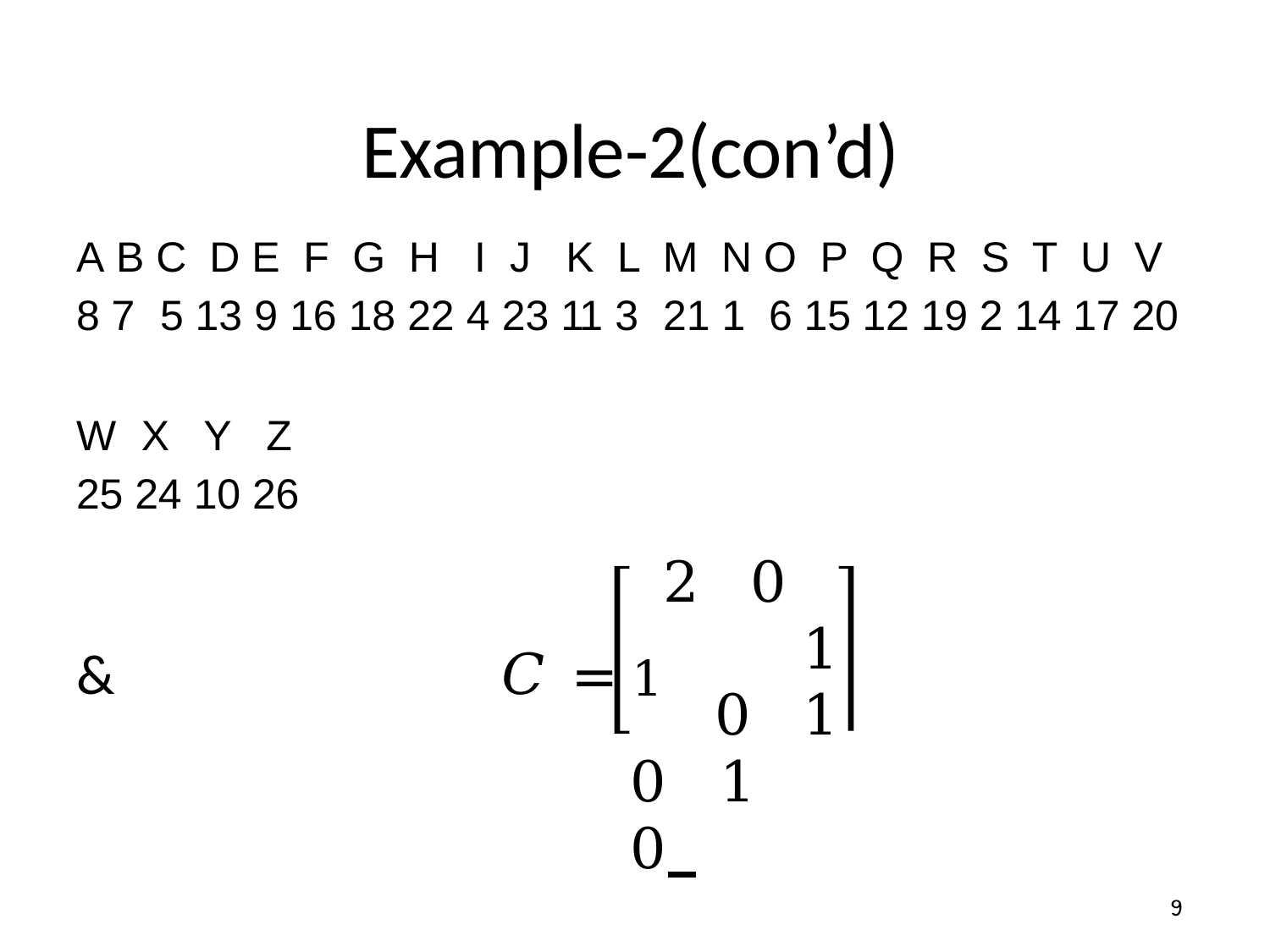

# Example-2(con’d)
A B C	D E	F	G	H	I	J	K	L	M	N O	P	Q	R	S	T	U	V
8 7	5 13 9 16 18 22 4 23 11 3	21 1	6 15 12 19 2 14 17 20

W	X	Y	Z
25 24 10 26
2	0	1
0	1
0	1	0

&	𝐶 =	1
9